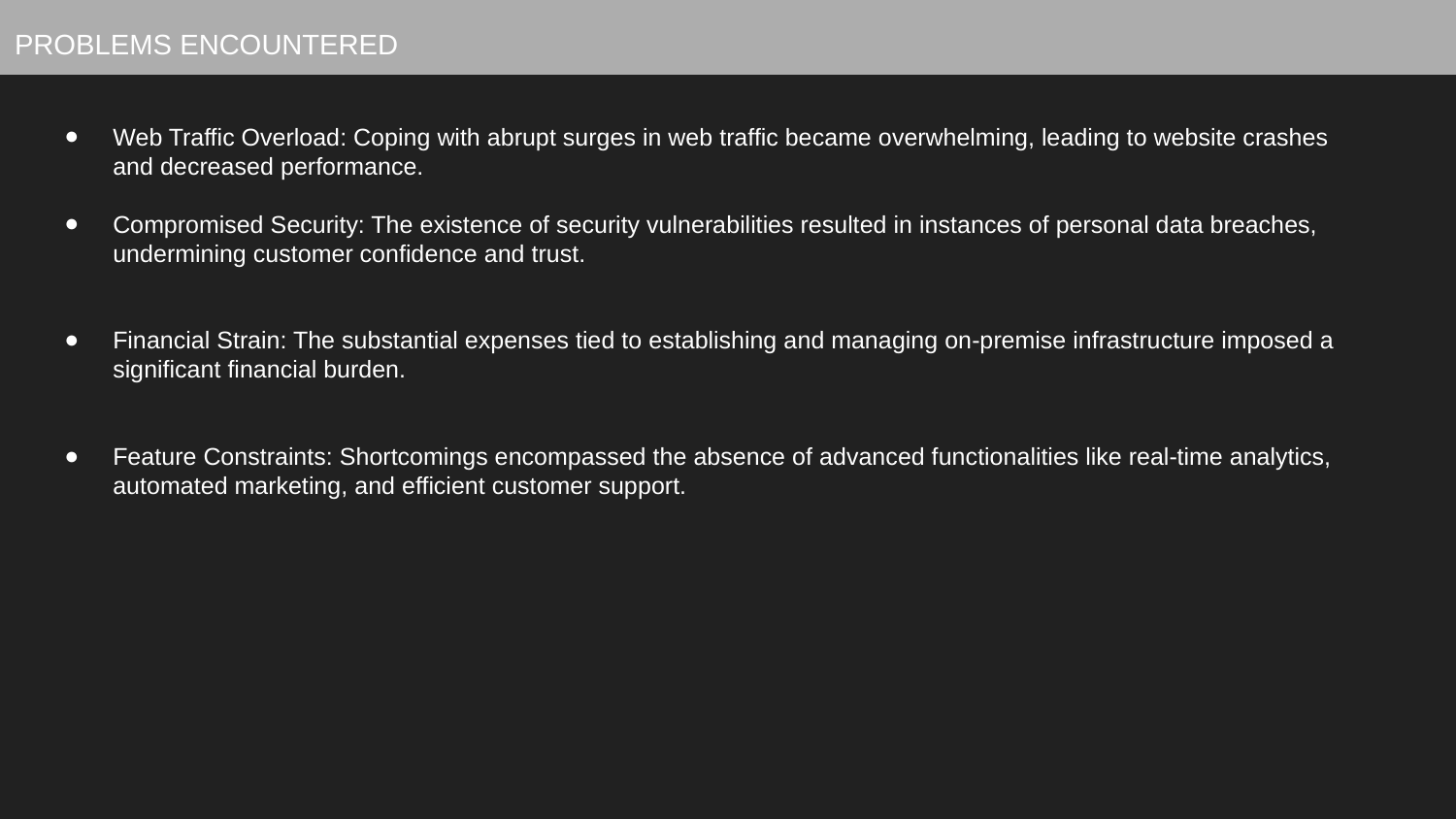

# PROBLEMS ENCOUNTERED
Web Traffic Overload: Coping with abrupt surges in web traffic became overwhelming, leading to website crashes and decreased performance.

Compromised Security: The existence of security vulnerabilities resulted in instances of personal data breaches, undermining customer confidence and trust.

Financial Strain: The substantial expenses tied to establishing and managing on-premise infrastructure imposed a significant financial burden.

Feature Constraints: Shortcomings encompassed the absence of advanced functionalities like real-time analytics, automated marketing, and efficient customer support.